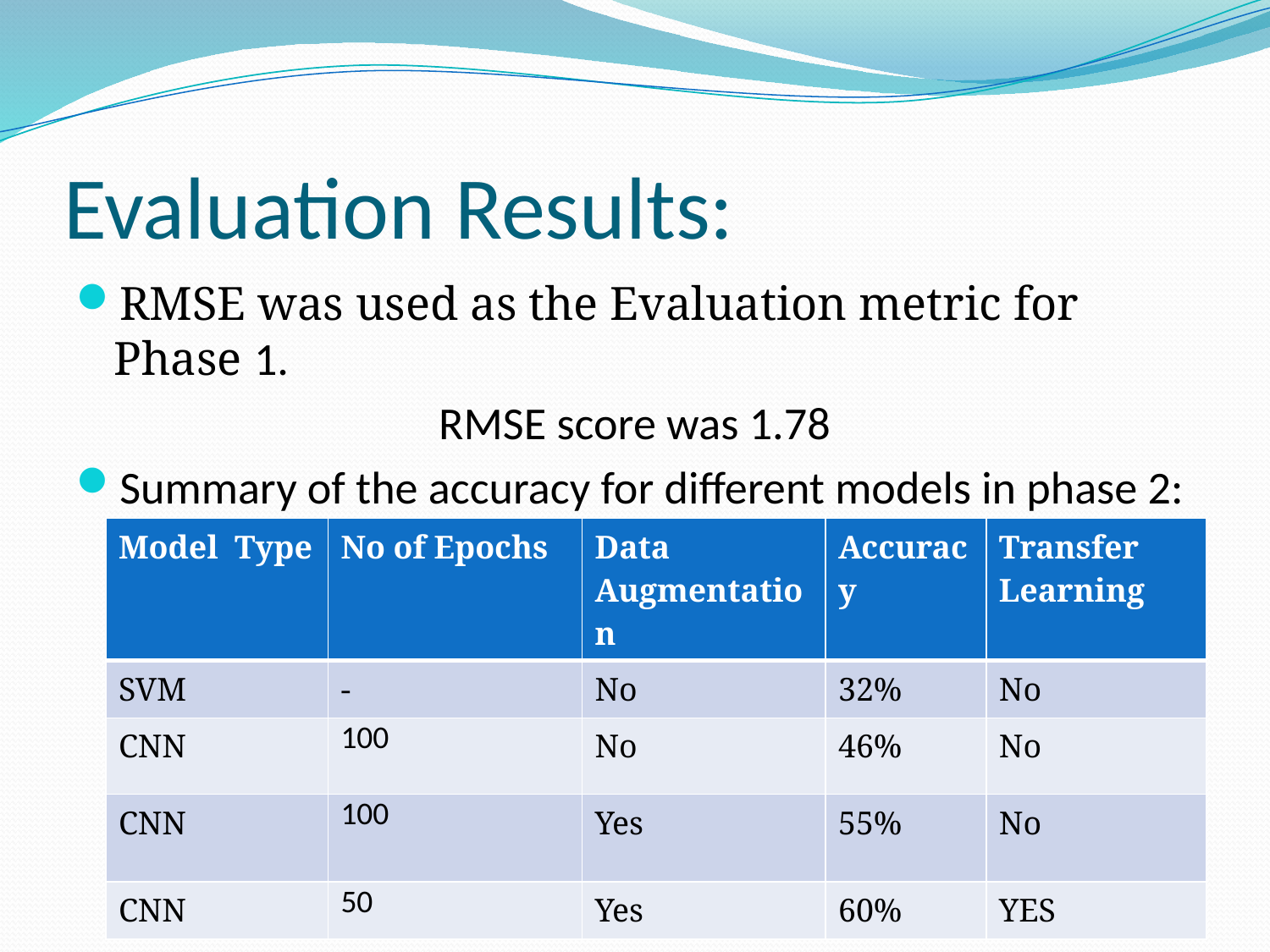

# Evaluation Results:
RMSE was used as the Evaluation metric for Phase 1.
RMSE score was 1.78
Summary of the accuracy for different models in phase 2:

| Model Type | No of Epochs | Data Augmentation | Accuracy | Transfer Learning |
| --- | --- | --- | --- | --- |
| SVM | - | No | 32% | No |
| CNN | 100 | No | 46% | No |
| CNN | 100 | Yes | 55% | No |
| CNN | 50 | Yes | 60% | YES |